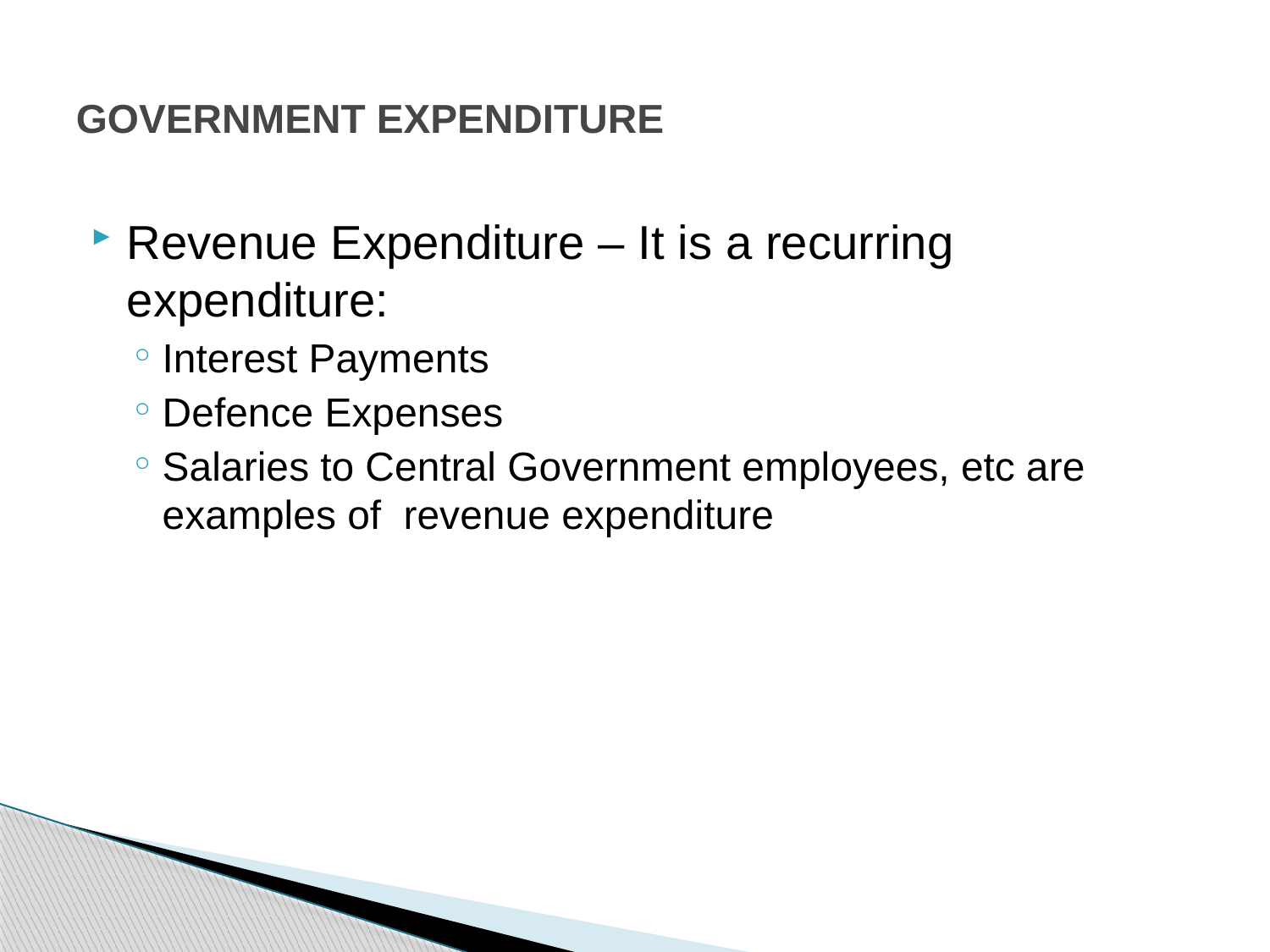

# GOVERNMENT EXPENDITURE
Revenue Expenditure – It is a recurring expenditure:
Interest Payments
Defence Expenses
Salaries to Central Government employees, etc are examples of  revenue expenditure